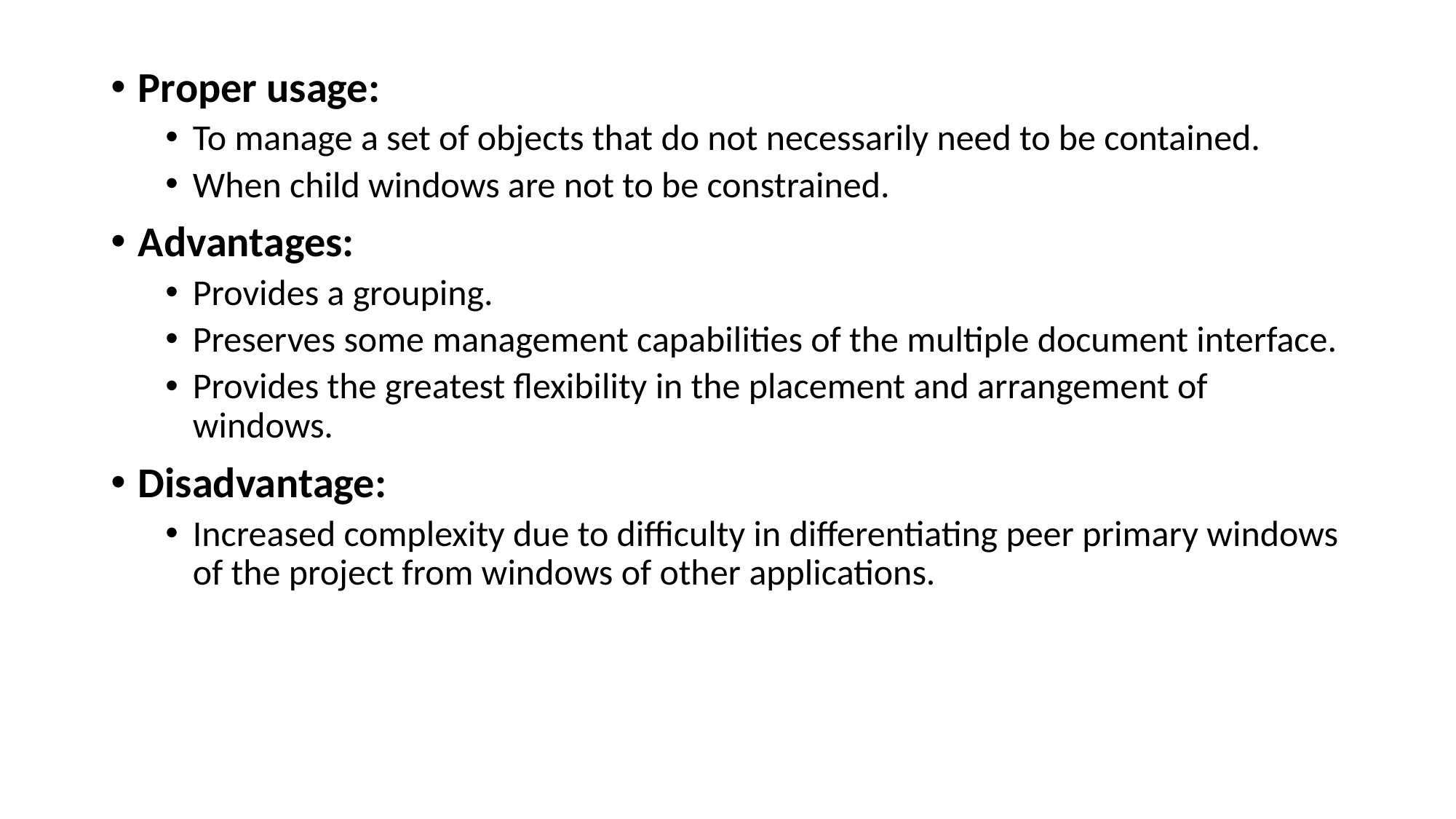

Proper usage:
To manage a set of objects that do not necessarily need to be contained.
When child windows are not to be constrained.
Advantages:
Provides a grouping.
Preserves some management capabilities of the multiple document interface.
Provides the greatest flexibility in the placement and arrangement of windows.
Disadvantage:
Increased complexity due to difficulty in differentiating peer primary windows of the project from windows of other applications.